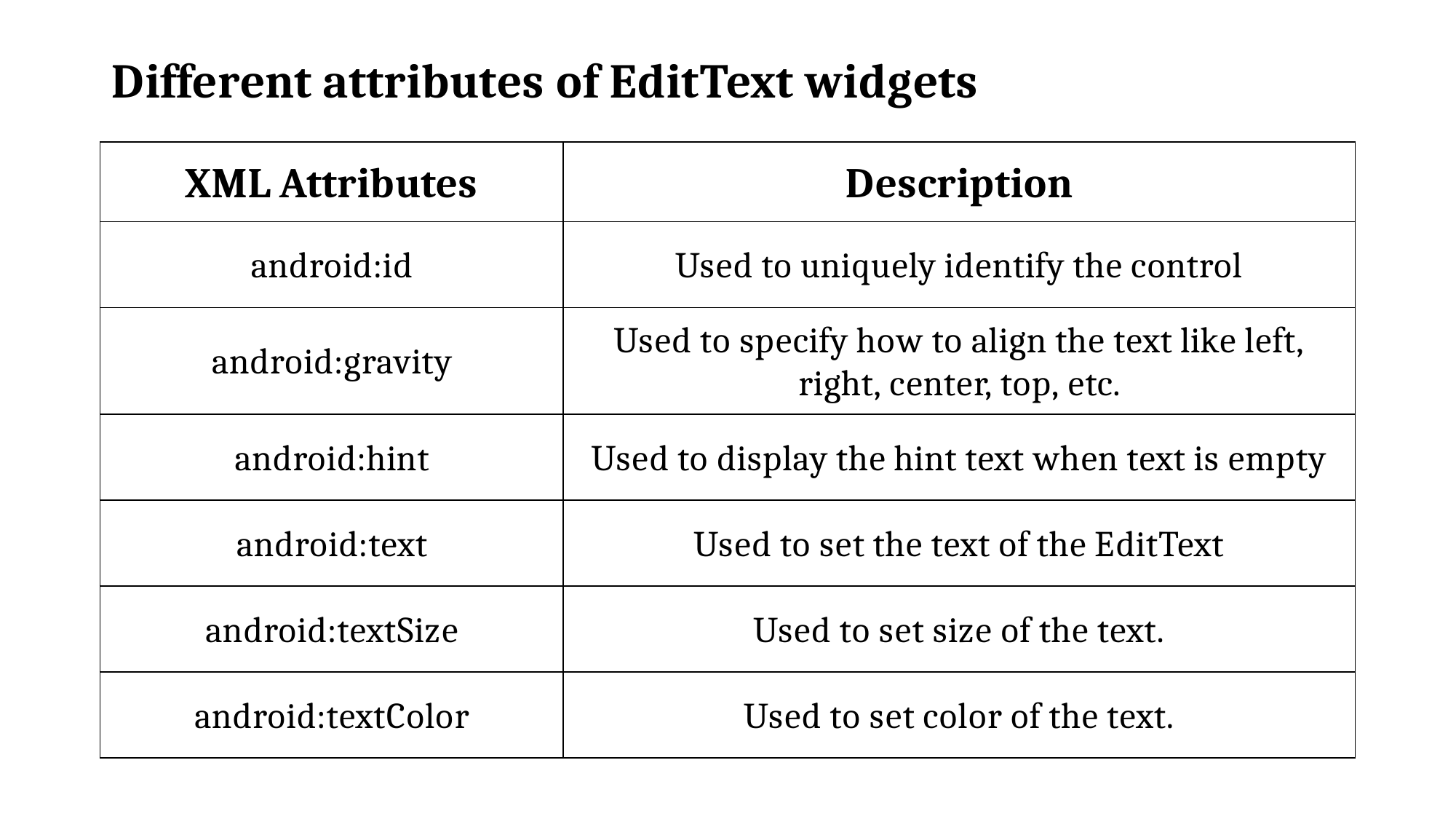

Different attributes of EditText widgets

| XML Attributes | Description |
| --- | --- |
| android:id | Used to uniquely identify the control |
| android:gravity | Used to specify how to align the text like left, right, center, top, etc. |
| android:hint | Used to display the hint text when text is empty |
| android:text | Used to set the text of the EditText |
| android:textSize | Used to set size of the text. |
| android:textColor | Used to set color of the text. |